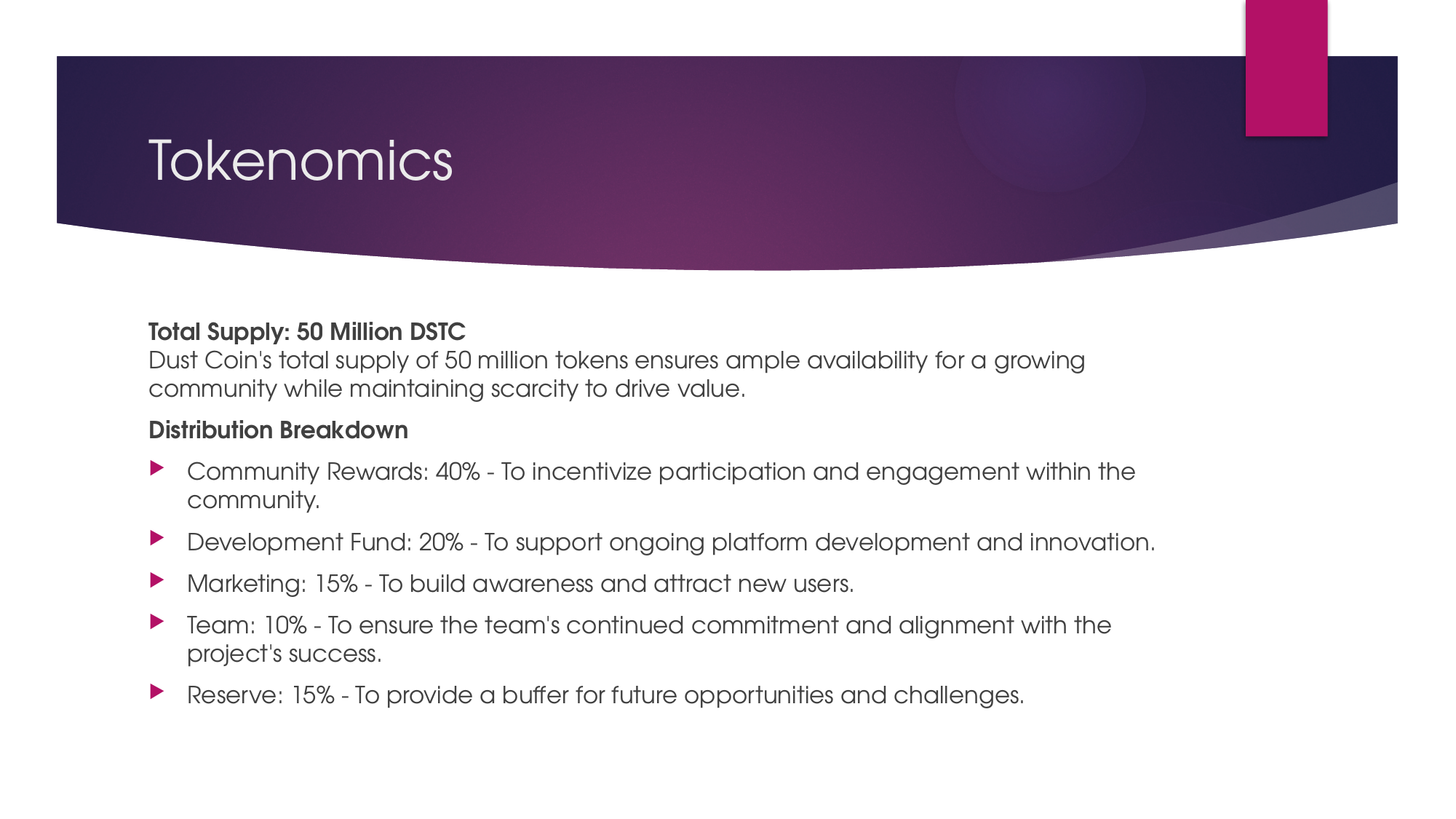

# Tokenomics
Total Supply: 50 Million DSTC
Dust Coin's total supply of 50 million tokens ensures ample availability for a growing community while maintaining scarcity to drive value.
Distribution Breakdown
Community Rewards: 40% - To incentivize participation and engagement within the community.
Development Fund: 20% - To support ongoing platform development and innovation.
Marketing: 15% - To build awareness and attract new users.
Team: 10% - To ensure the team's continued commitment and alignment with the project's success.
Reserve: 15% - To provide a buffer for future opportunities and challenges.